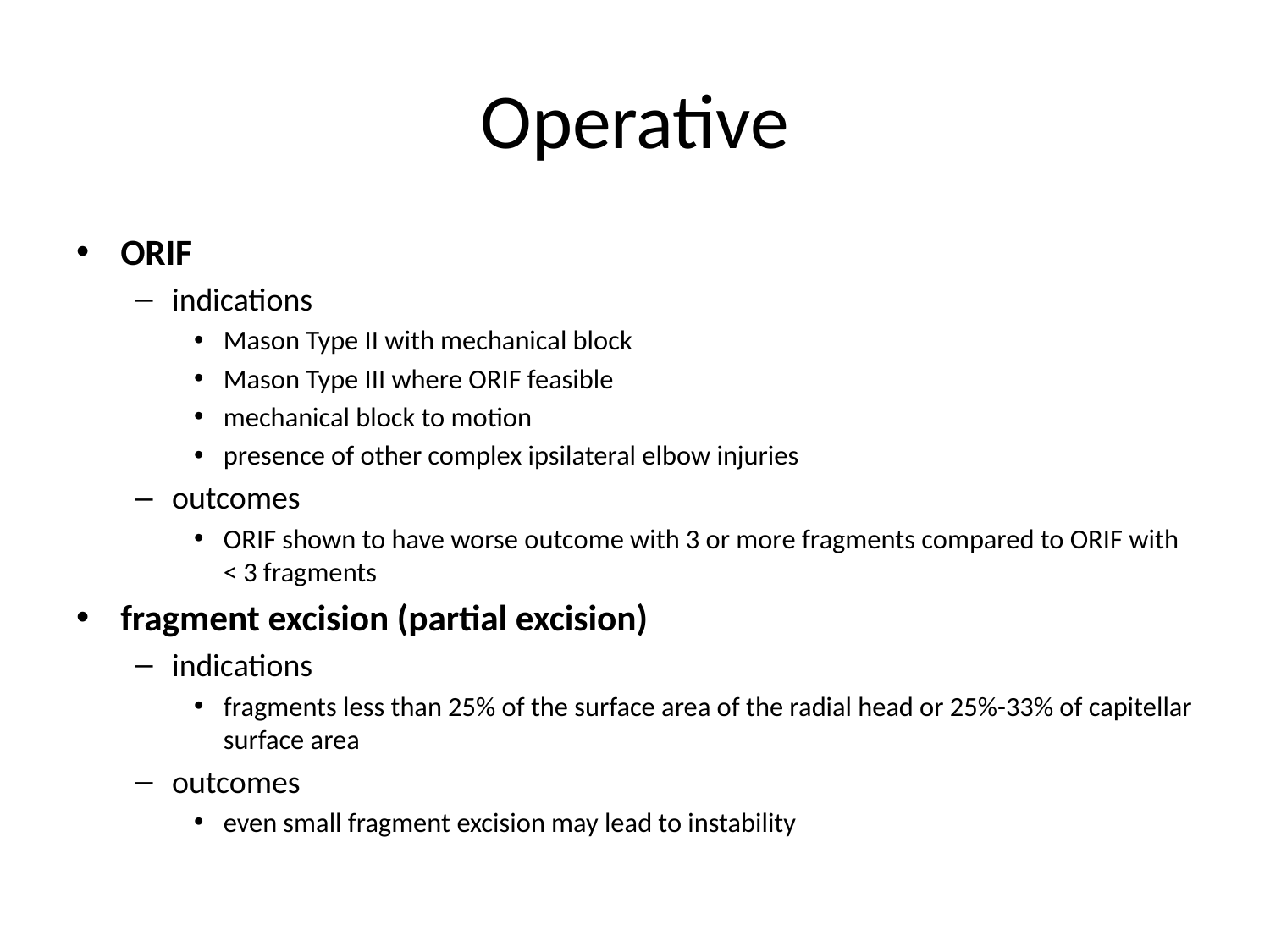

# Operative
ORIF
indications
Mason Type II with mechanical block
Mason Type III where ORIF feasible
mechanical block to motion
presence of other complex ipsilateral elbow injuries
outcomes
ORIF shown to have worse outcome with 3 or more fragments compared to ORIF with < 3 fragments
fragment excision (partial excision)
indications
fragments less than 25% of the surface area of the radial head or 25%-33% of capitellar surface area
outcomes
even small fragment excision may lead to instability